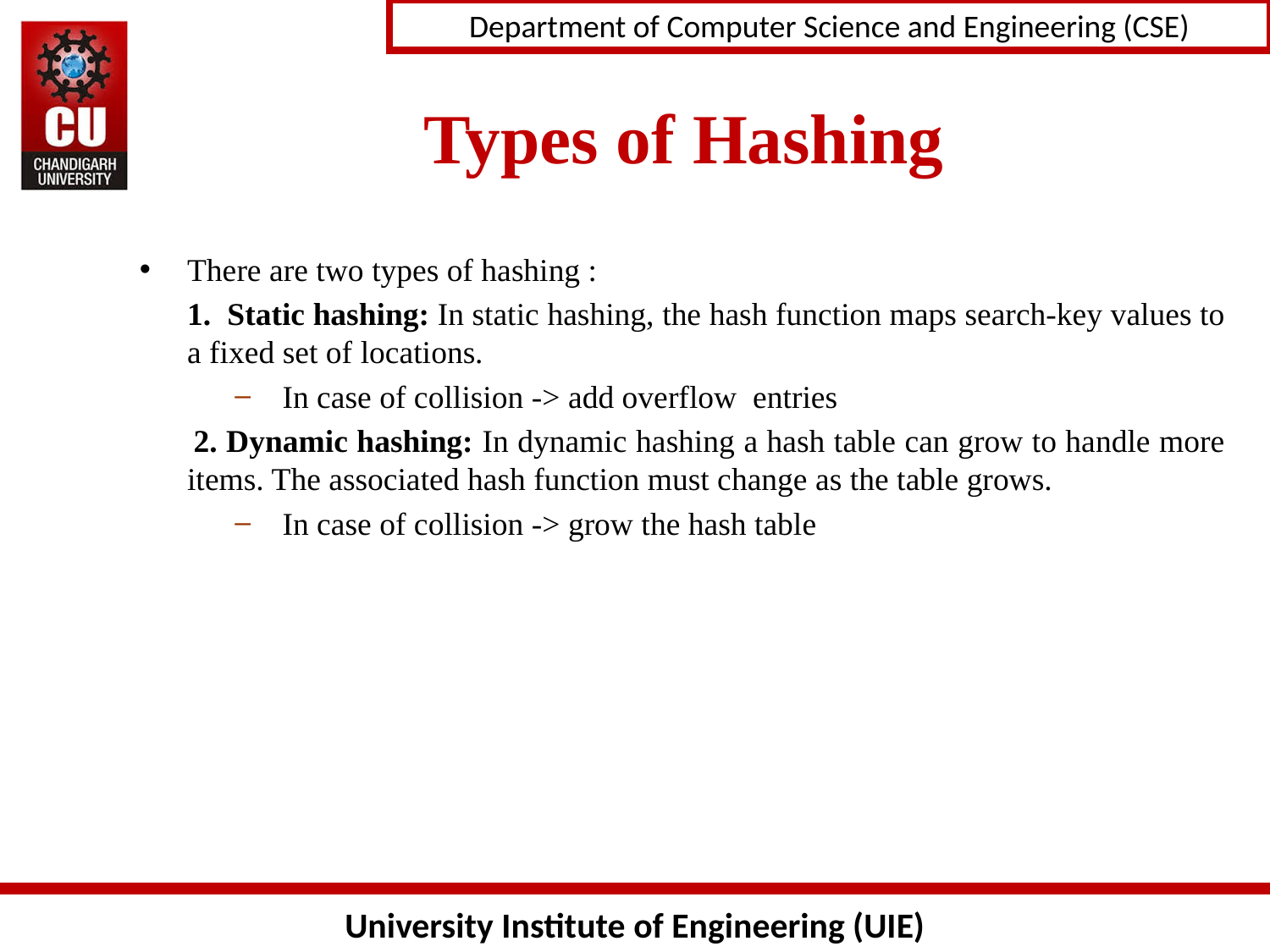

# Types of Hashing
There are two types of hashing :
	1.  Static hashing: In static hashing, the hash function maps search-key values to a fixed set of locations.
In case of collision -> add overflow  entries
      2. Dynamic hashing: In dynamic hashing a hash table can grow to handle more items. The associated hash function must change as the table grows.
In case of collision -> grow the hash table